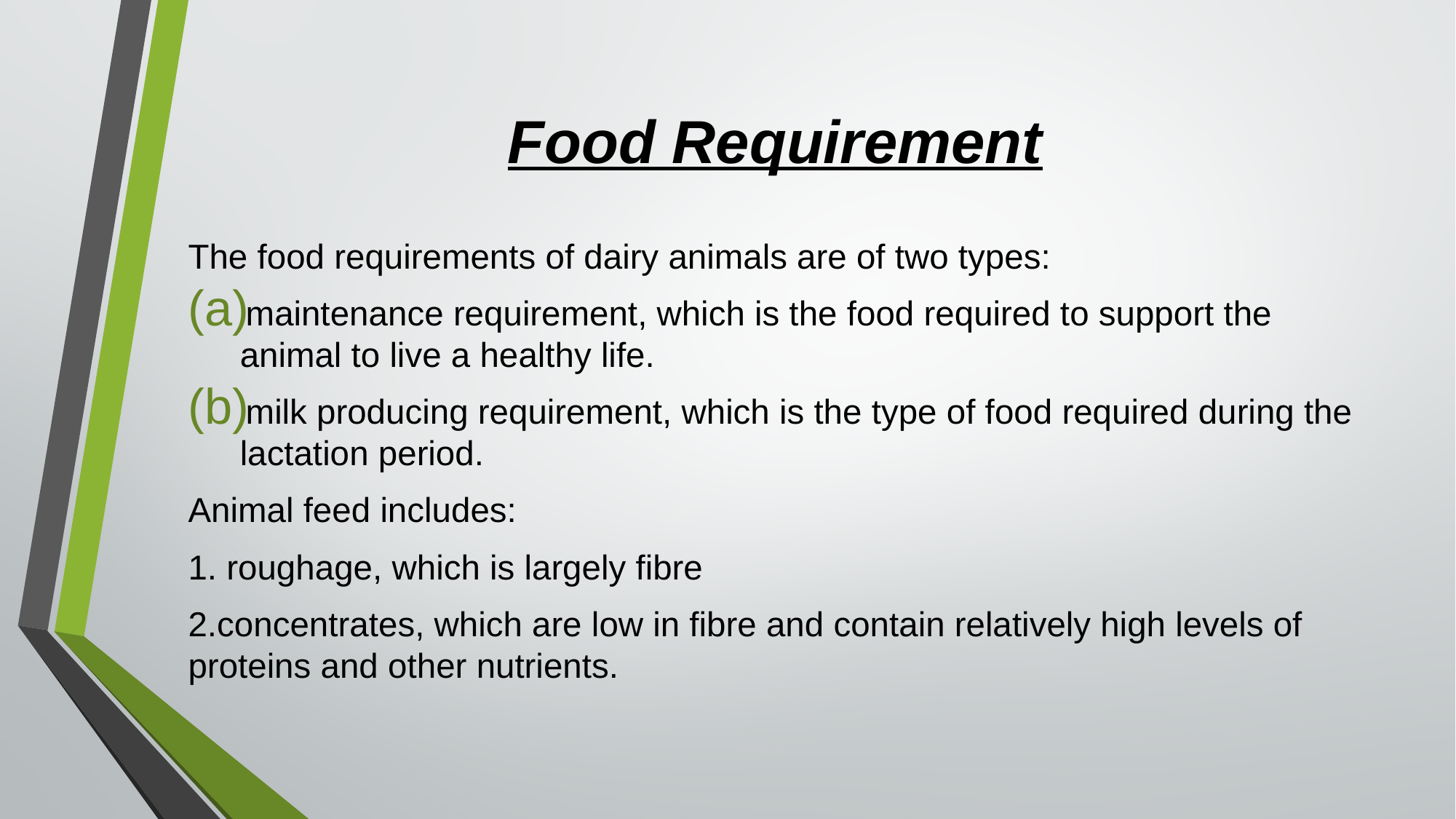

# Food Requirement
The food requirements of dairy animals are of two types:
maintenance requirement, which is the food required to support the animal to live a healthy life.
milk producing requirement, which is the type of food required during the lactation period.
Animal feed includes:
1. roughage, which is largely fibre
2.concentrates, which are low in fibre and contain relatively high levels of proteins and other nutrients.